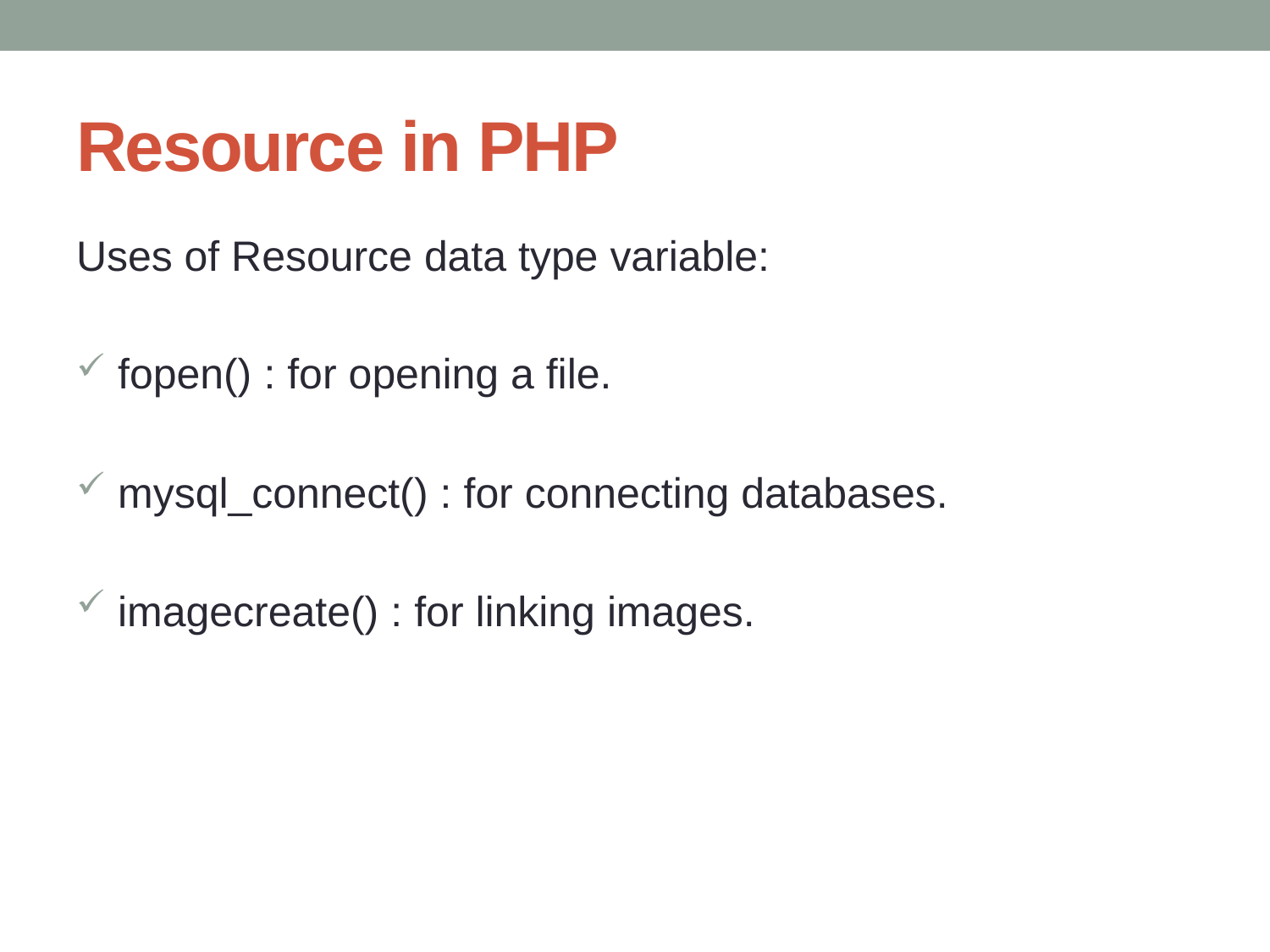

# Resource in PHP
Uses of Resource data type variable:

 fopen() : for opening a file.

 mysql_connect() : for connecting databases.

 imagecreate() : for linking images.